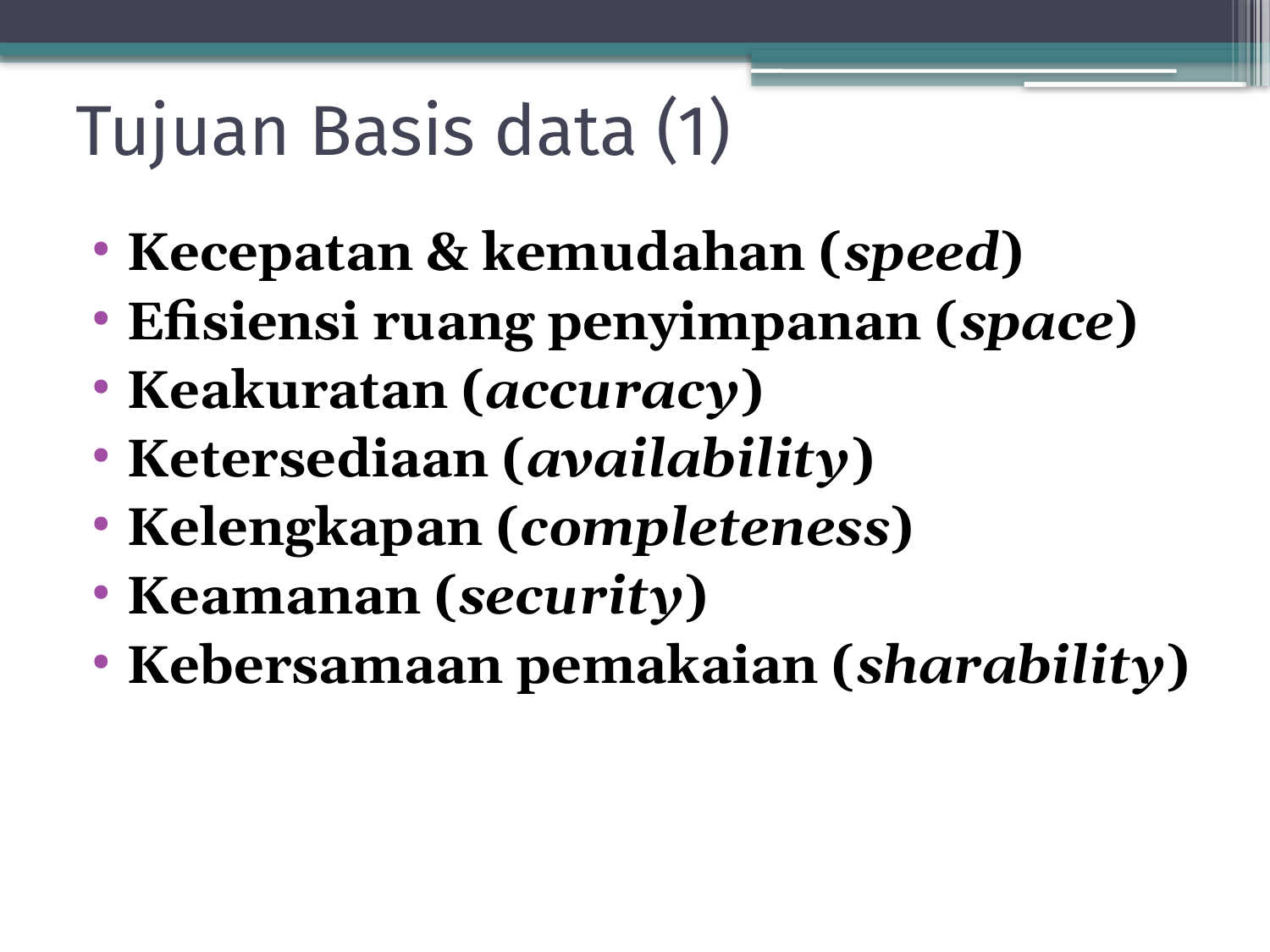

# Tujuan Basis data (1)
Kecepatan & kemudahan (speed)
Efisiensi ruang penyimpanan (space)
Keakuratan (accuracy)
Ketersediaan (availability)
Kelengkapan (completeness)
Keamanan (security)
Kebersamaan pemakaian (sharability)